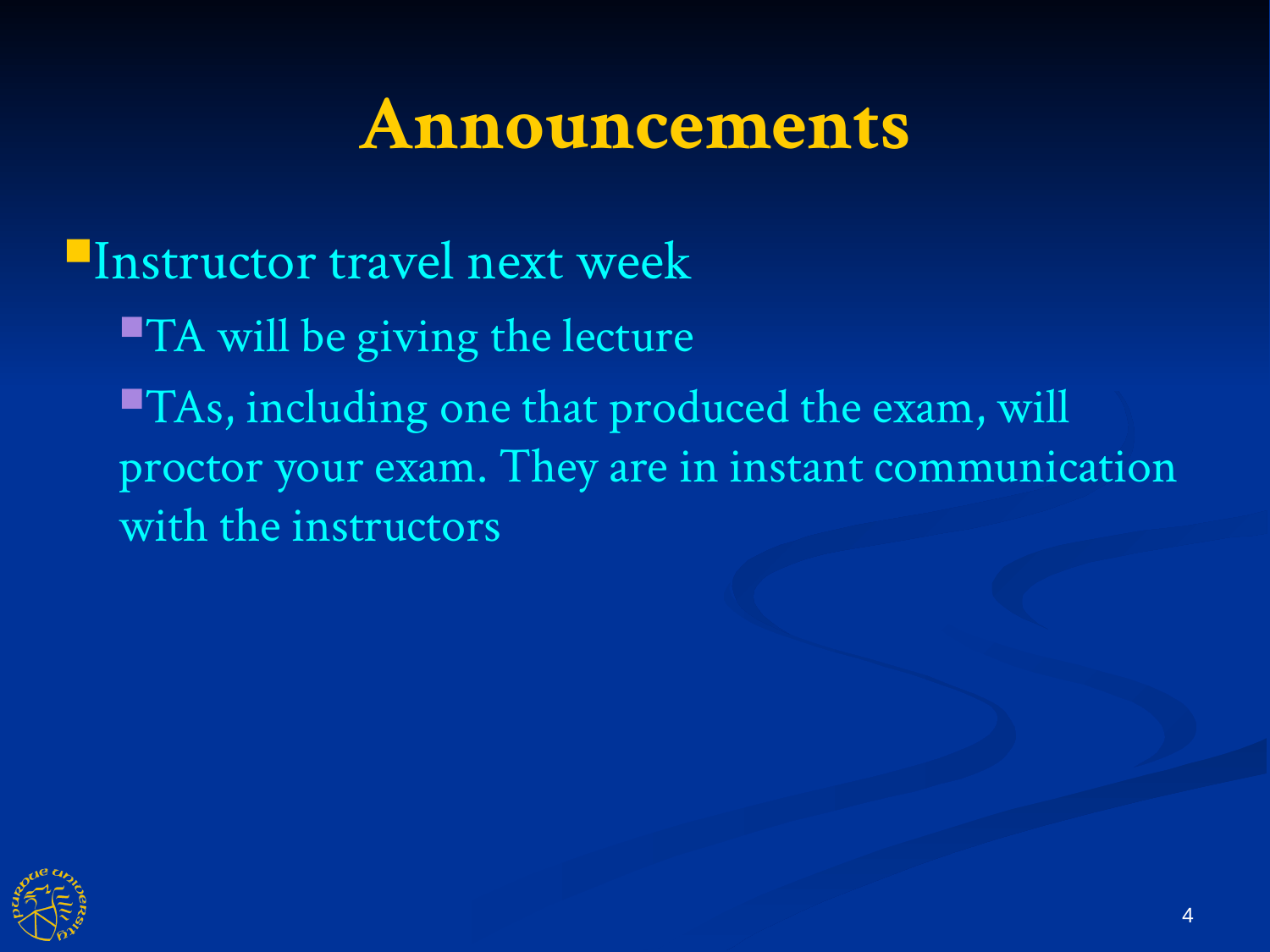

Announcements
Instructor travel next week
TA will be giving the lecture
TAs, including one that produced the exam, will proctor your exam. They are in instant communication with the instructors
4